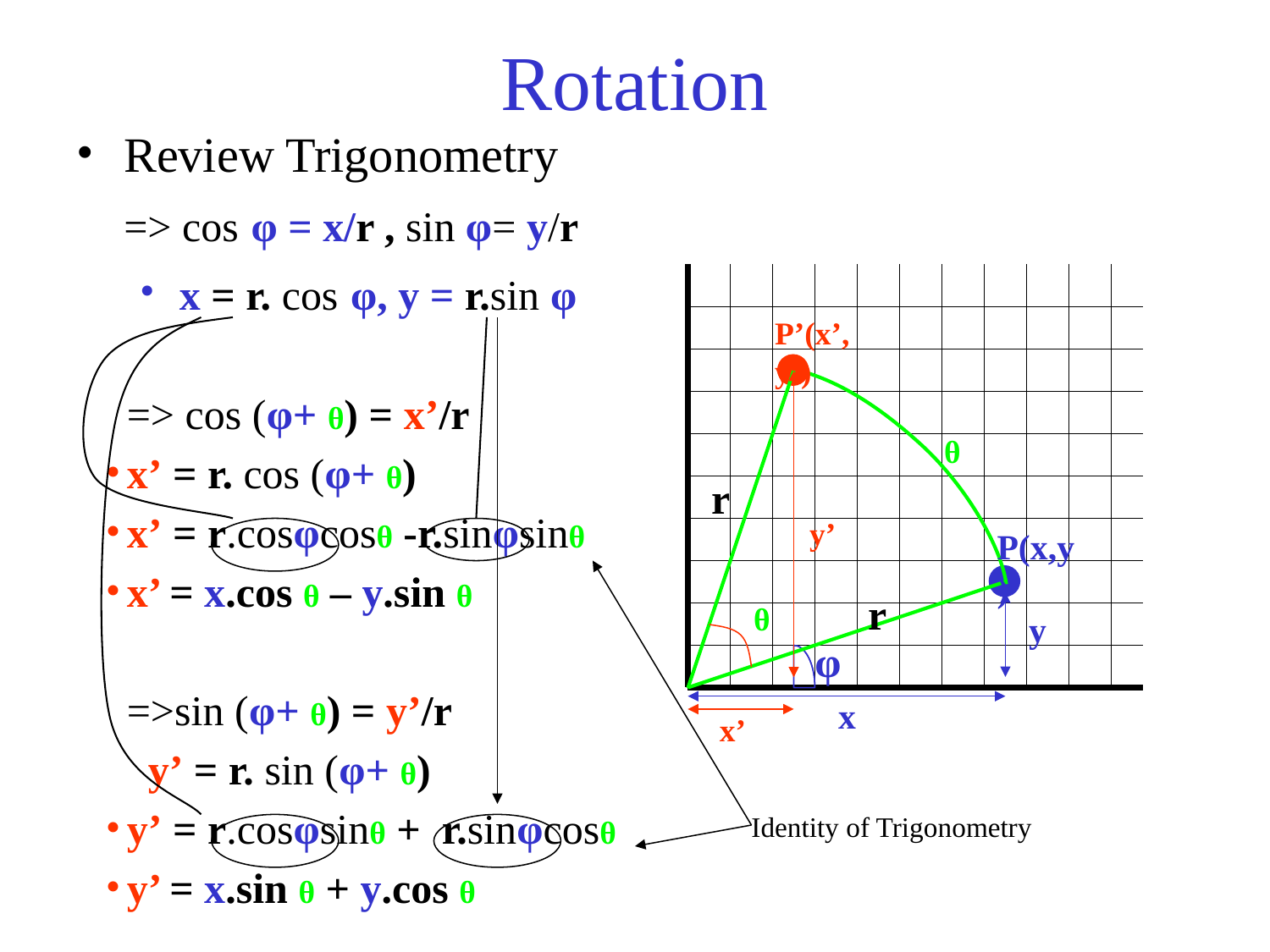

Rotation
Review Trigonometry
  	=> cos φ = x/r , sin φ= y/r
x = r. cos φ, y = r.sin φ

P’(x’, y’)

r
y’
θ

x’

θ
=> cos (φ+ θ) = x’/r
x’ = r. cos (φ+ θ)
x’ = r.cosφcosθ -r.sinφsinθ
x’ = x.cos θ – y.sin θ

=>sin (φ+ θ) = y’/r
  y’ = r. sin (φ+ θ)
y’ = r.cosφsinθ +  r.sinφcosθ
y’ = x.sin θ + y.cos θ
P(x,y)
r
y
x
φ

Identity of Trigonometry